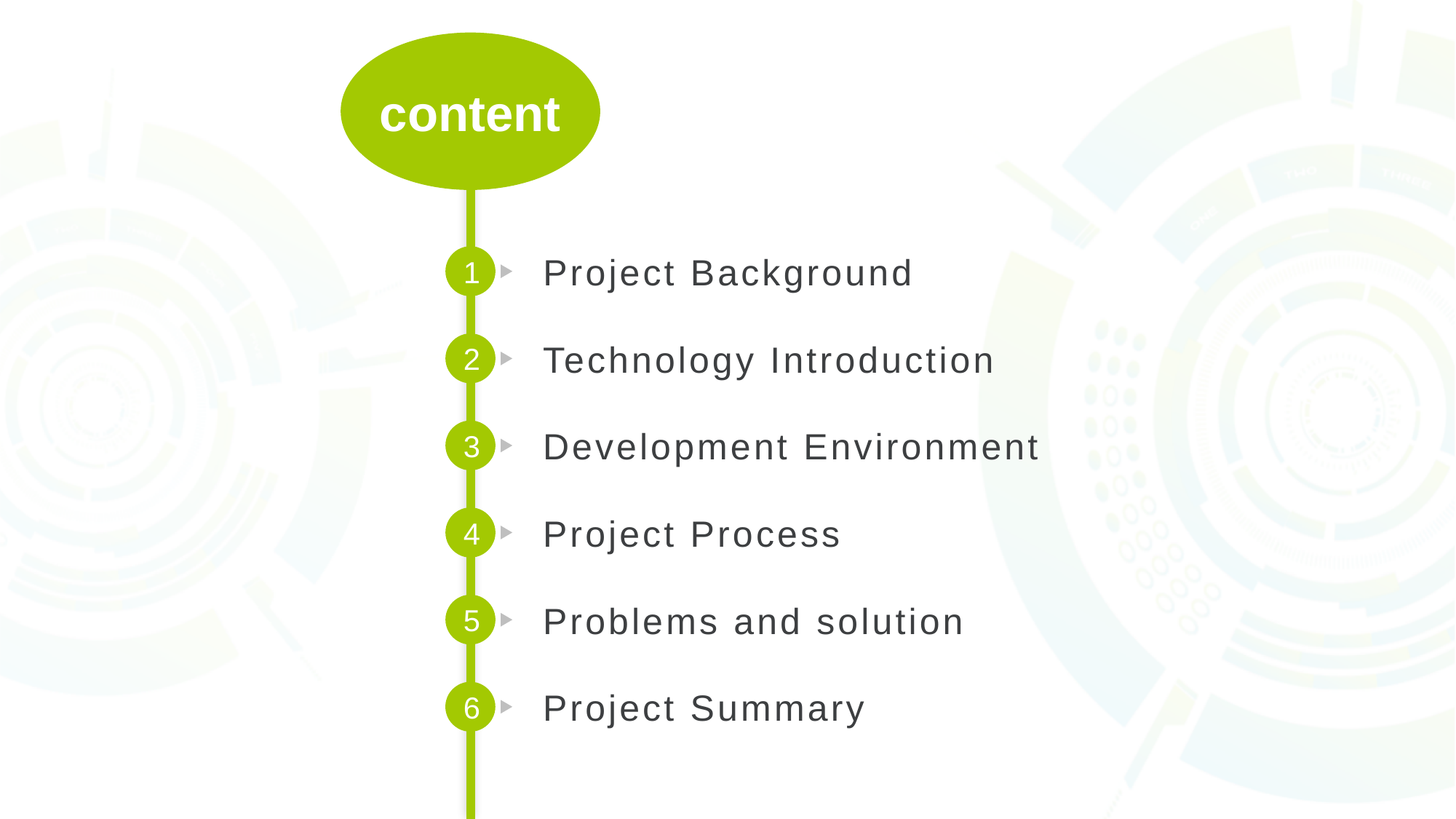

content

Project Background
1

Technology Introduction
2

Development Environment
3

Project Process
4

Problems and solution
5

Project Summary
6